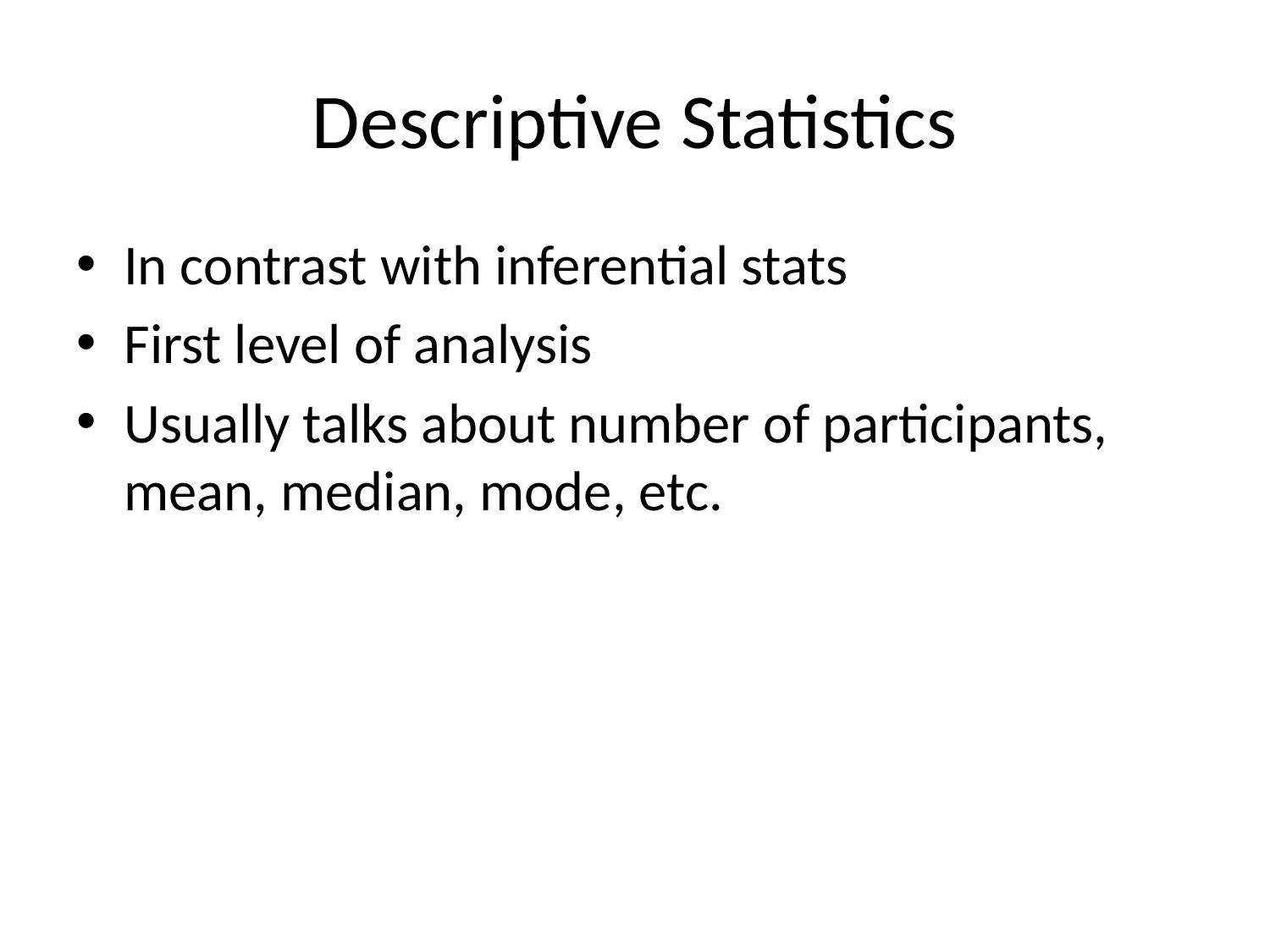

# Descriptive Statistics
In contrast with inferential stats
First level of analysis
Usually talks about number of participants, mean, median, mode, etc.